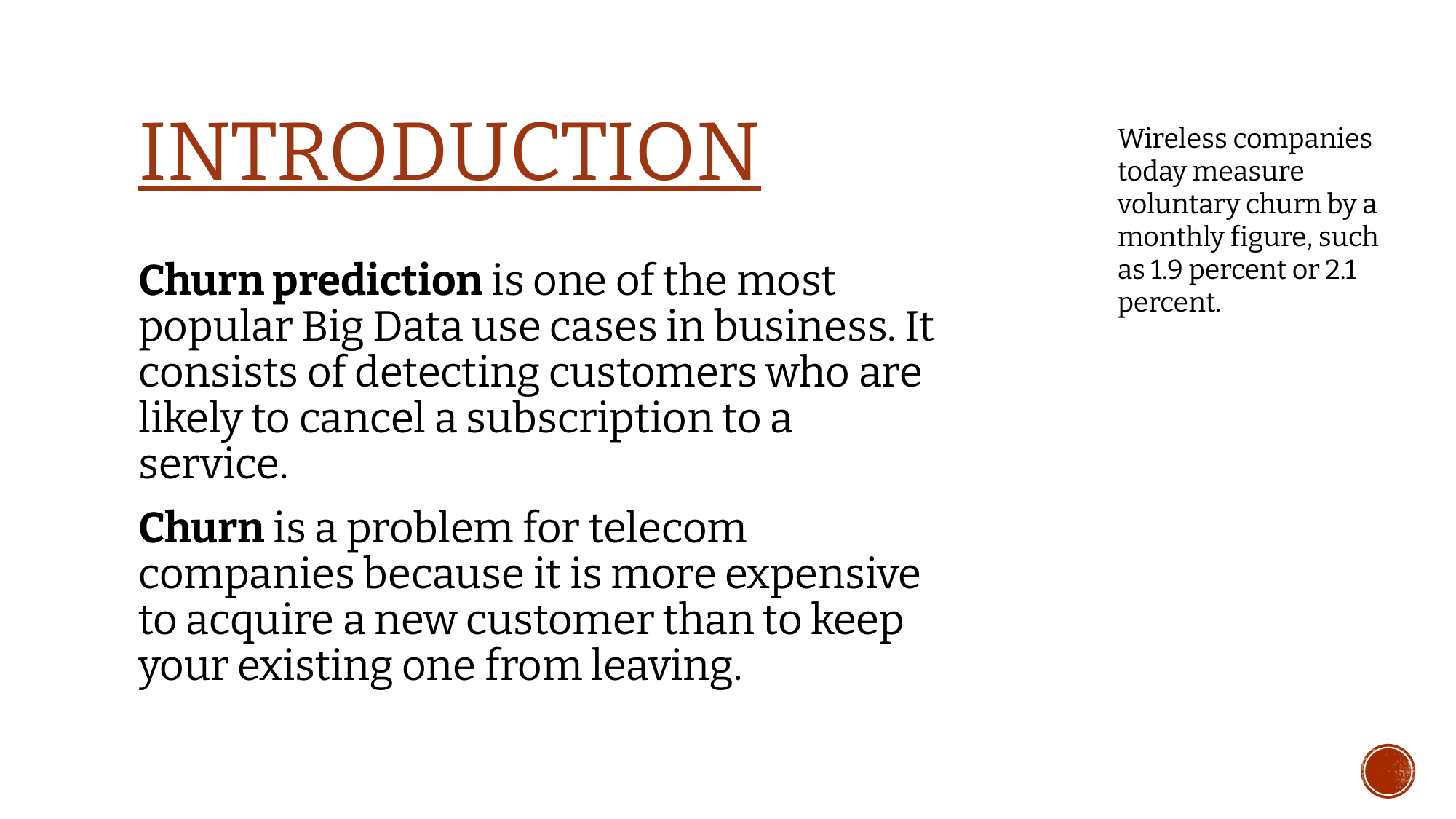

# INTRODUCTION
Wireless companies today measure voluntary churn by a monthly figure, such as 1.9 percent or 2.1 percent.
Churn prediction is one of the most popular Big Data use cases in business. It consists of detecting customers who are likely to cancel a subscription to a service.
Churn is a problem for telecom companies because it is more expensive to acquire a new customer than to keep your existing one from leaving.